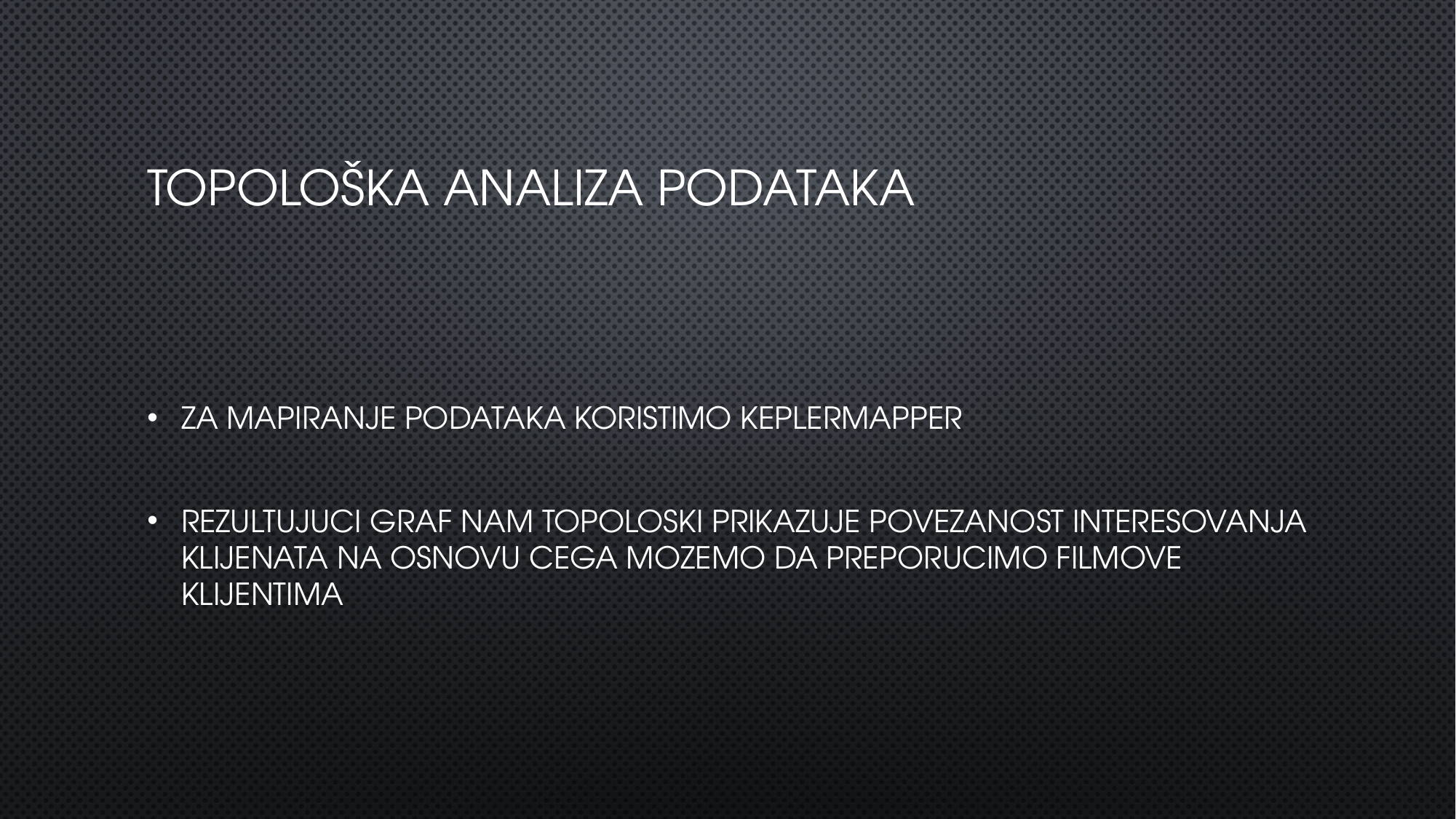

# Topološka analiza podataka
Za mapiranje podataka koristimo KeplerMapper

Rezultujuci graf nam topoloski prikazuje povezanost interesovanja klijenata na osnovu cega mozemo da preporucimo filmove klijentima